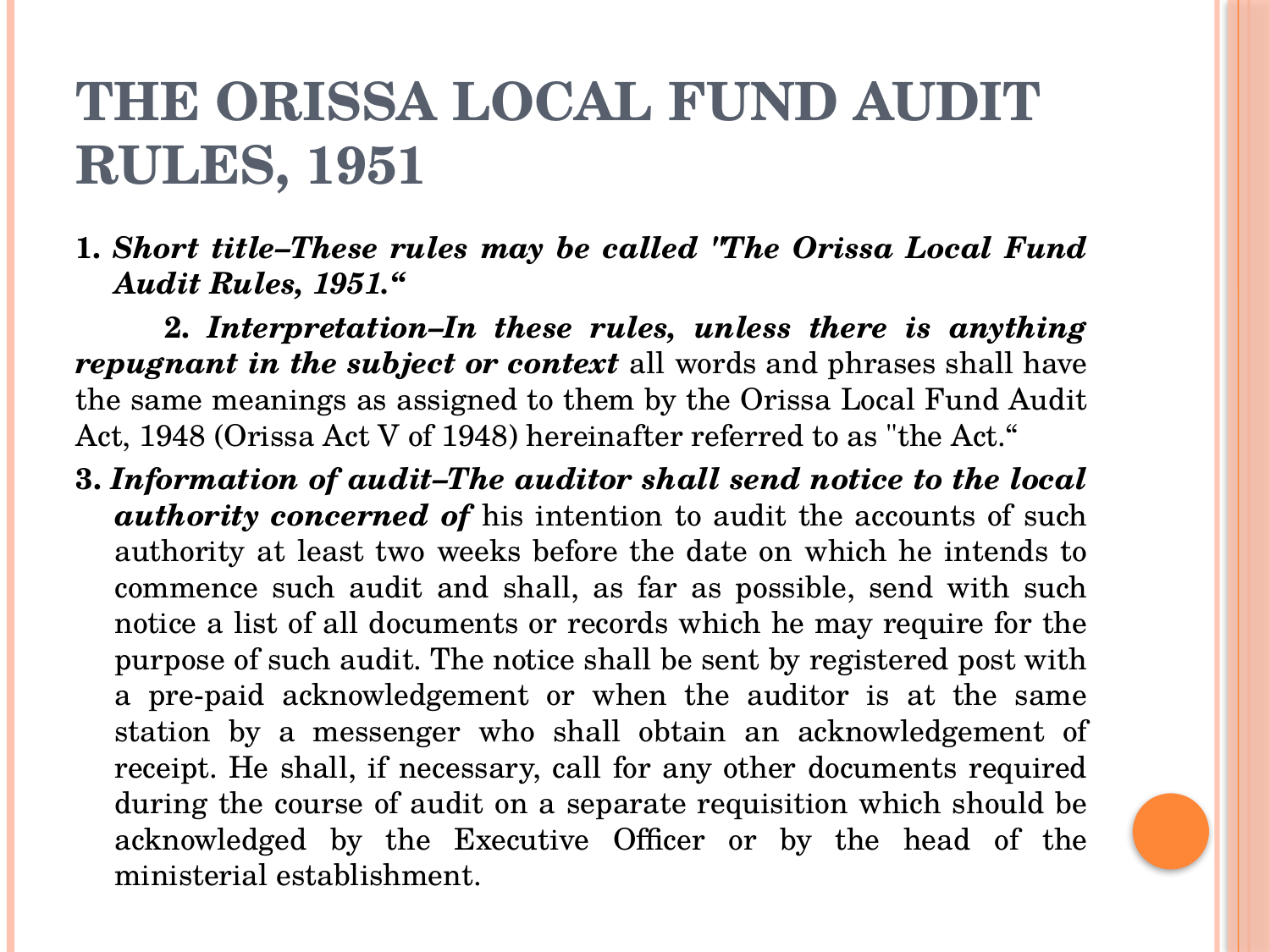

# THE ORISSA LOCAL FUND AUDIT RULES, 1951
1. Short title–These rules may be called "The Orissa Local Fund Audit Rules, 1951.“
     2. Interpretation–In these rules, unless there is anything repugnant in the subject or context all words and phrases shall have the same meanings as assigned to them by the Orissa Local Fund Audit Act, 1948 (Orissa Act V of 1948) hereinafter referred to as "the Act.“
3. Information of audit–The auditor shall send notice to the local authority concerned of his intention to audit the accounts of such authority at least two weeks before the date on which he intends to commence such audit and shall, as far as possible, send with such notice a list of all documents or records which he may require for the purpose of such audit. The notice shall be sent by registered post with a pre-paid acknowledgement or when the auditor is at the same station by a messenger who shall obtain an acknowledgement of receipt. He shall, if necessary, call for any other documents required during the course of audit on a separate requisition which should be acknowledged by the Executive Officer or by the head of the ministerial establishment.